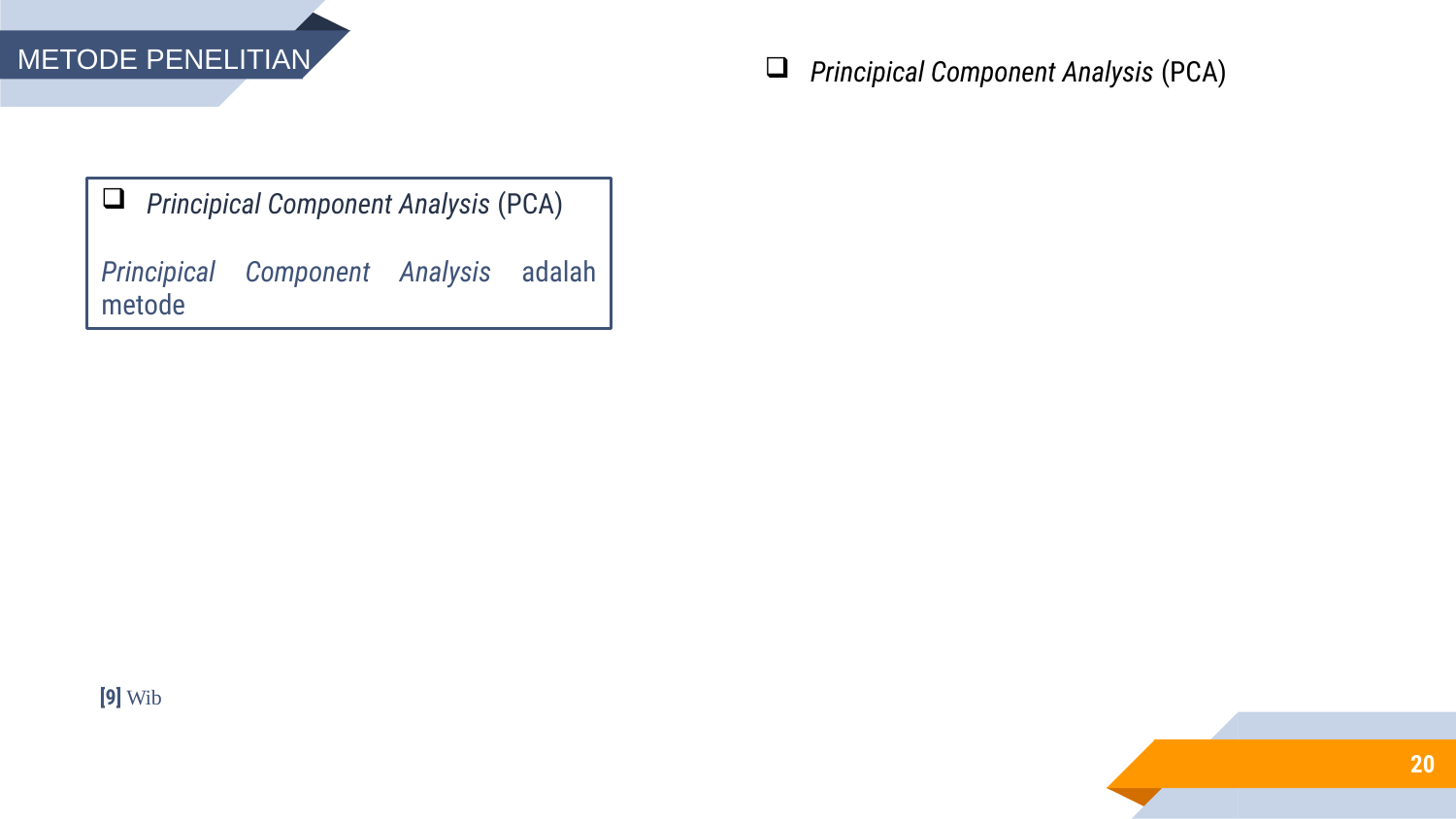

METODE PENELITIAN
Principical Component Analysis (PCA)
Principical Component Analysis (PCA)

Principical Component Analysis adalah metode
100%
[9] Wib
20